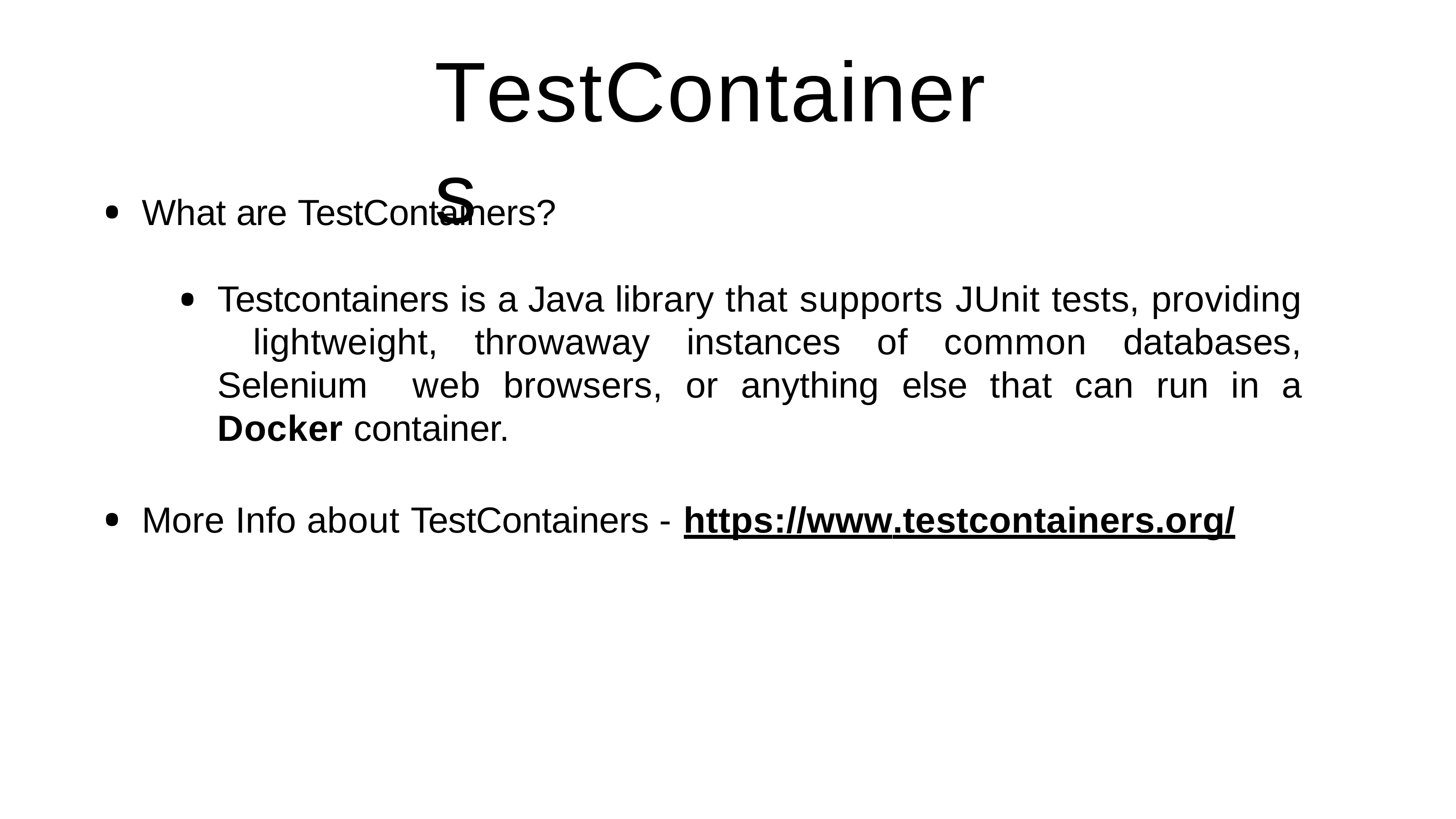

# TestContainers
What are TestContainers?
Testcontainers is a Java library that supports JUnit tests, providing  lightweight, throwaway instances of common databases, Selenium  web browsers, or anything else that can run in a Docker container.

More Info about TestContainers - https://www.testcontainers.org/